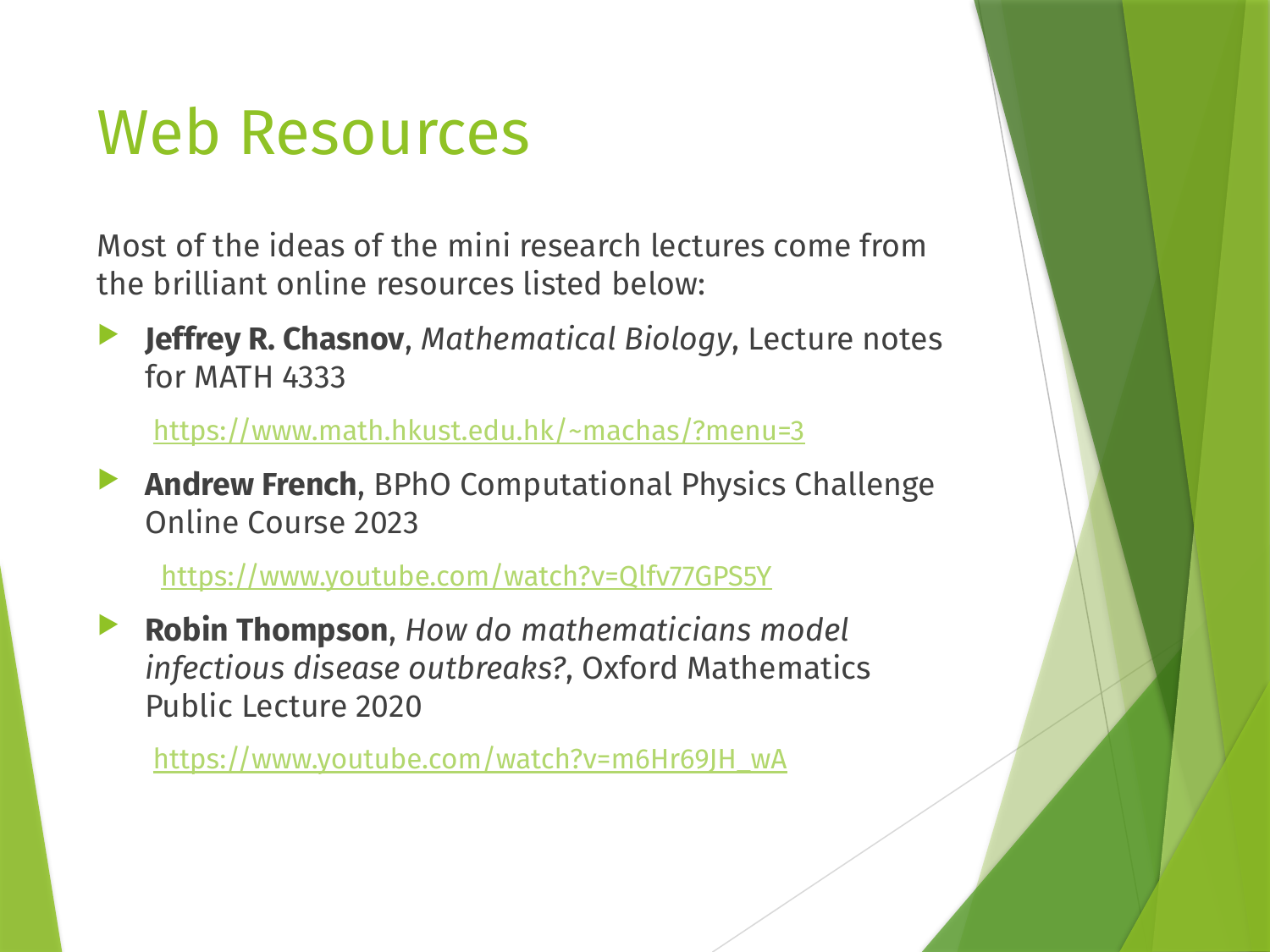

# Web Resources
Most of the ideas of the mini research lectures come from the brilliant online resources listed below:
Jeffrey R. Chasnov, Mathematical Biology, Lecture notes for MATH 4333
https://www.math.hkust.edu.hk/~machas/?menu=3
Andrew French, BPhO Computational Physics Challenge Online Course 2023
https://www.youtube.com/watch?v=Qlfv77GPS5Y
Robin Thompson, How do mathematicians model infectious disease outbreaks?, Oxford Mathematics Public Lecture 2020
https://www.youtube.com/watch?v=m6Hr69JH_wA